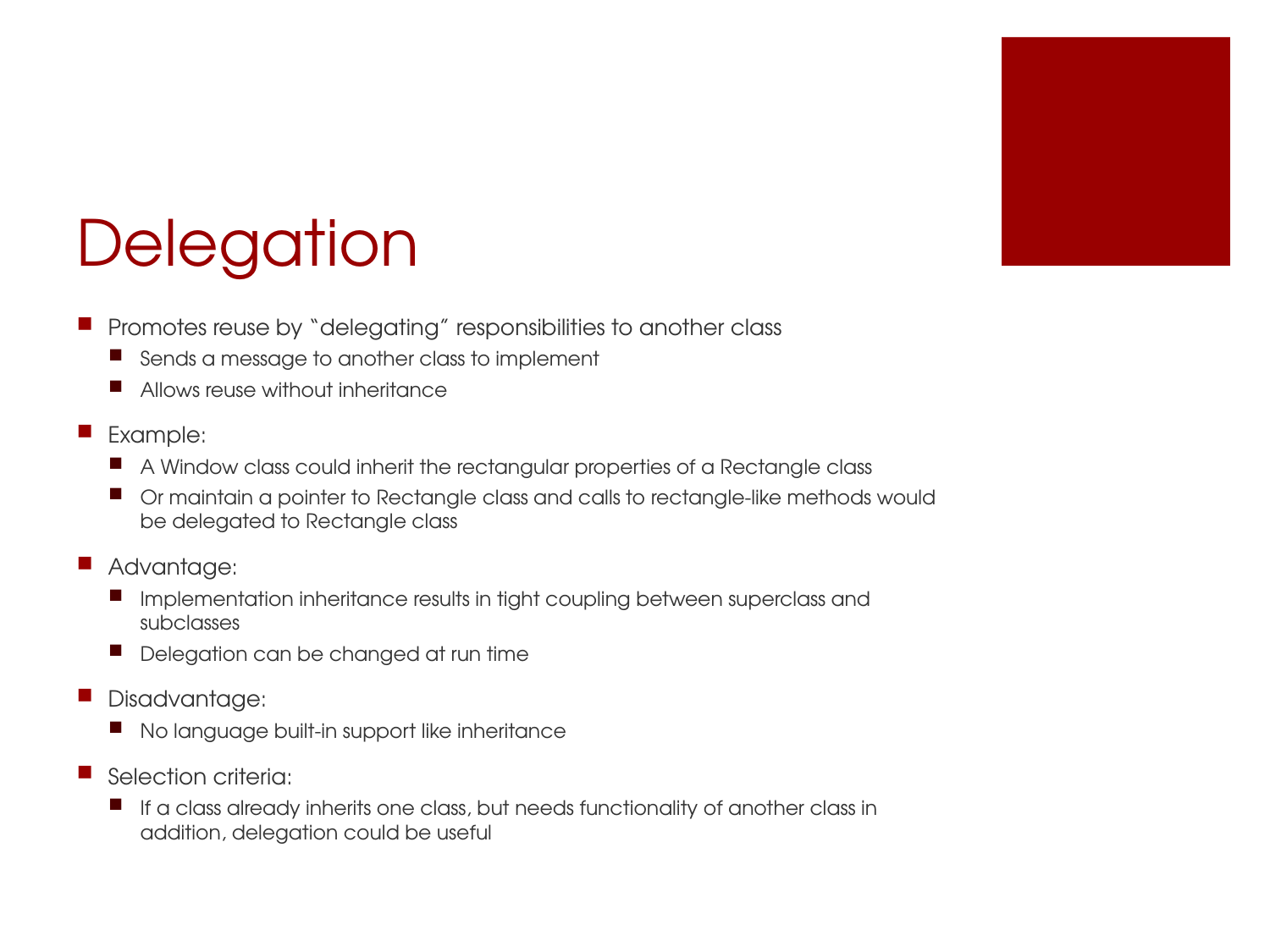

# Delegation
Promotes reuse by “delegating” responsibilities to another class
Sends a message to another class to implement
Allows reuse without inheritance
Example:
A Window class could inherit the rectangular properties of a Rectangle class
Or maintain a pointer to Rectangle class and calls to rectangle-like methods would be delegated to Rectangle class
Advantage:
Implementation inheritance results in tight coupling between superclass and subclasses
Delegation can be changed at run time
Disadvantage:
No language built-in support like inheritance
Selection criteria:
If a class already inherits one class, but needs functionality of another class in addition, delegation could be useful